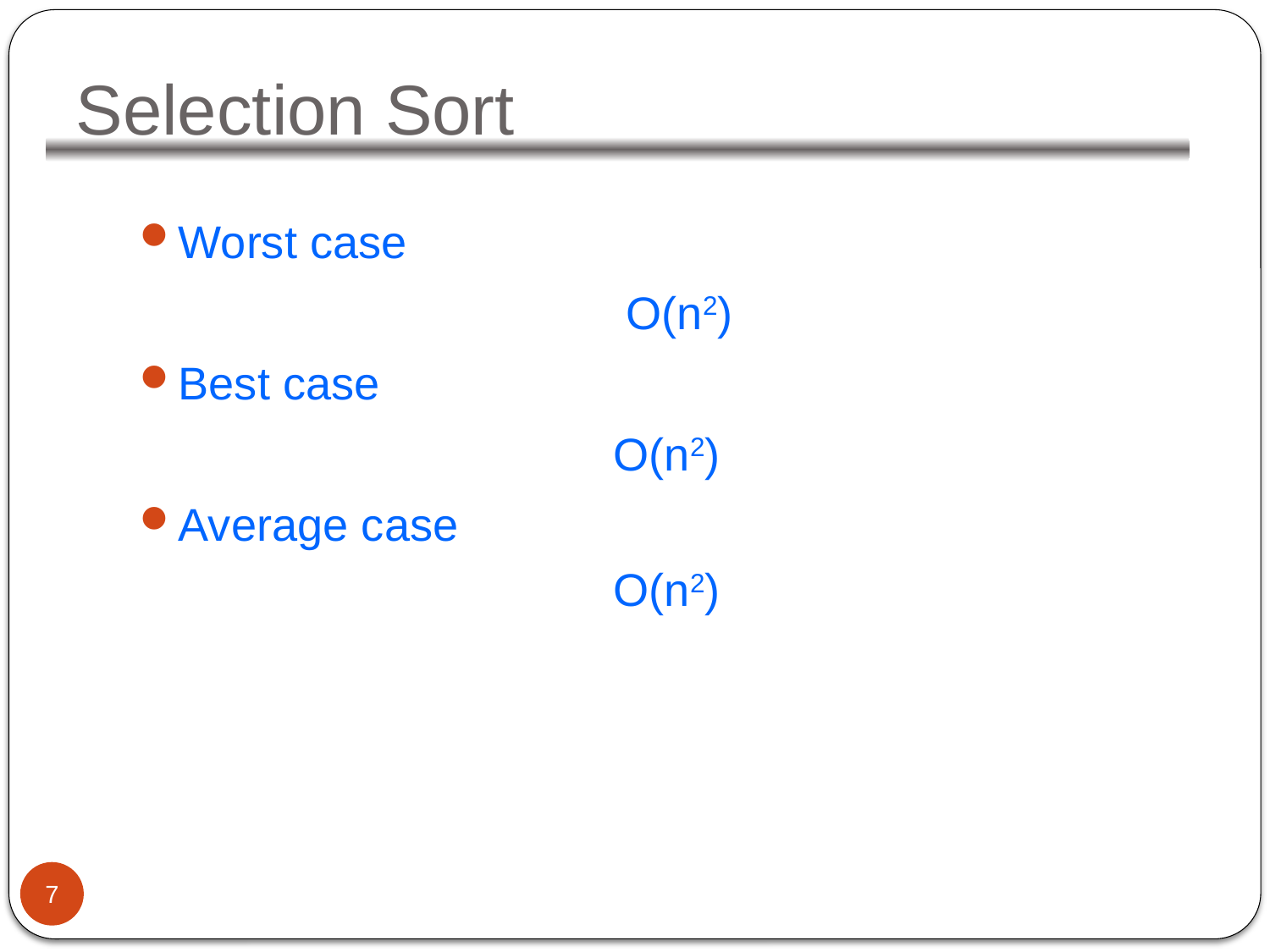

# Selection Sort
Worst case
  О(n2)
Best case
О(n2)
Average case
О(n2)
7